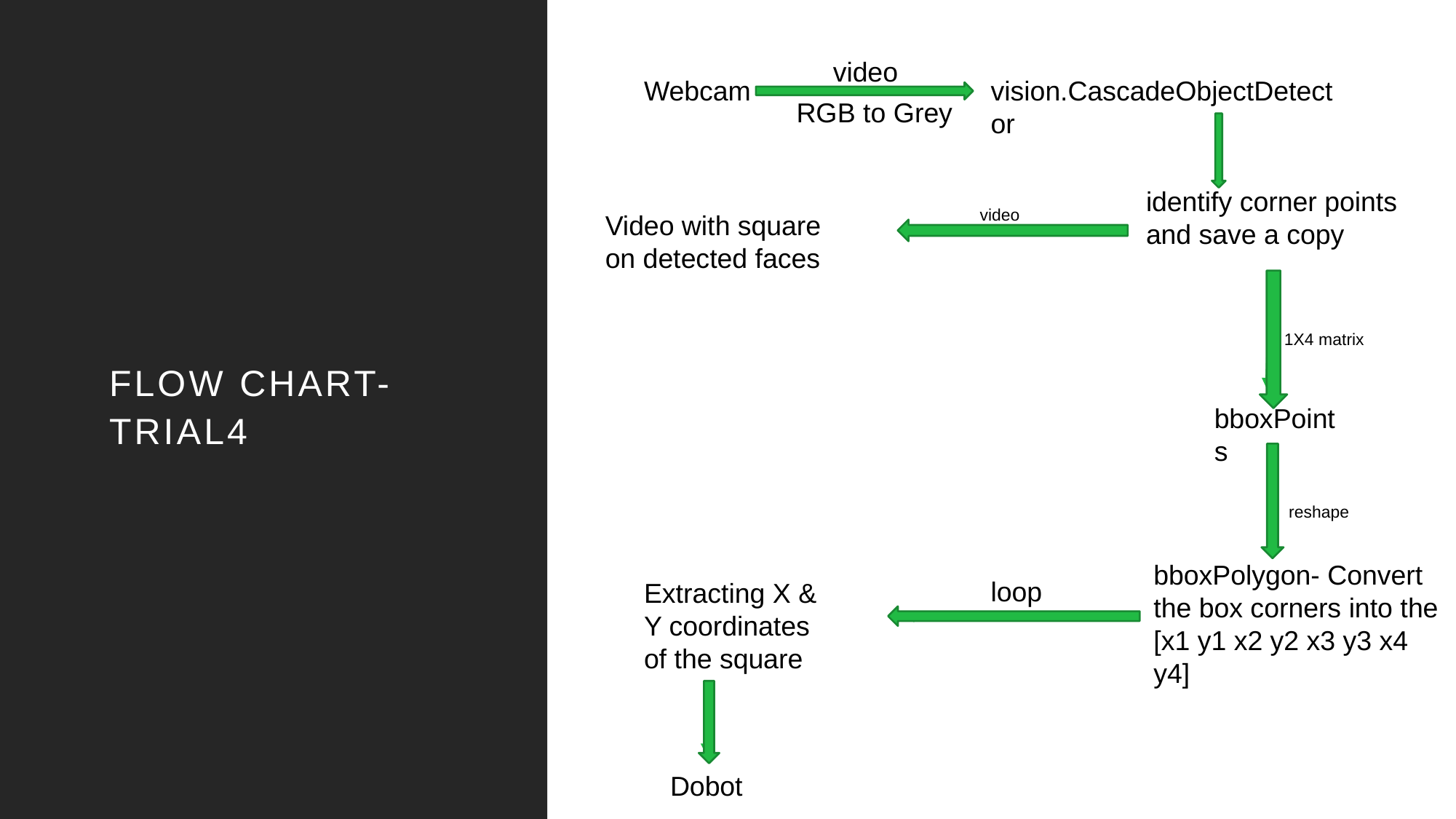

video
Webcam
vision.CascadeObjectDetector

RGB to Grey

Flow chart- trial4
identify corner points and save a copy
video
Video with square on detected faces

1X4 matrix
bboxPoints

reshape
bboxPolygon- Convert the box corners into the
[x1 y1 x2 y2 x3 y3 x4 y4]

loop
Extracting X & Y coordinates of the square

Dobot